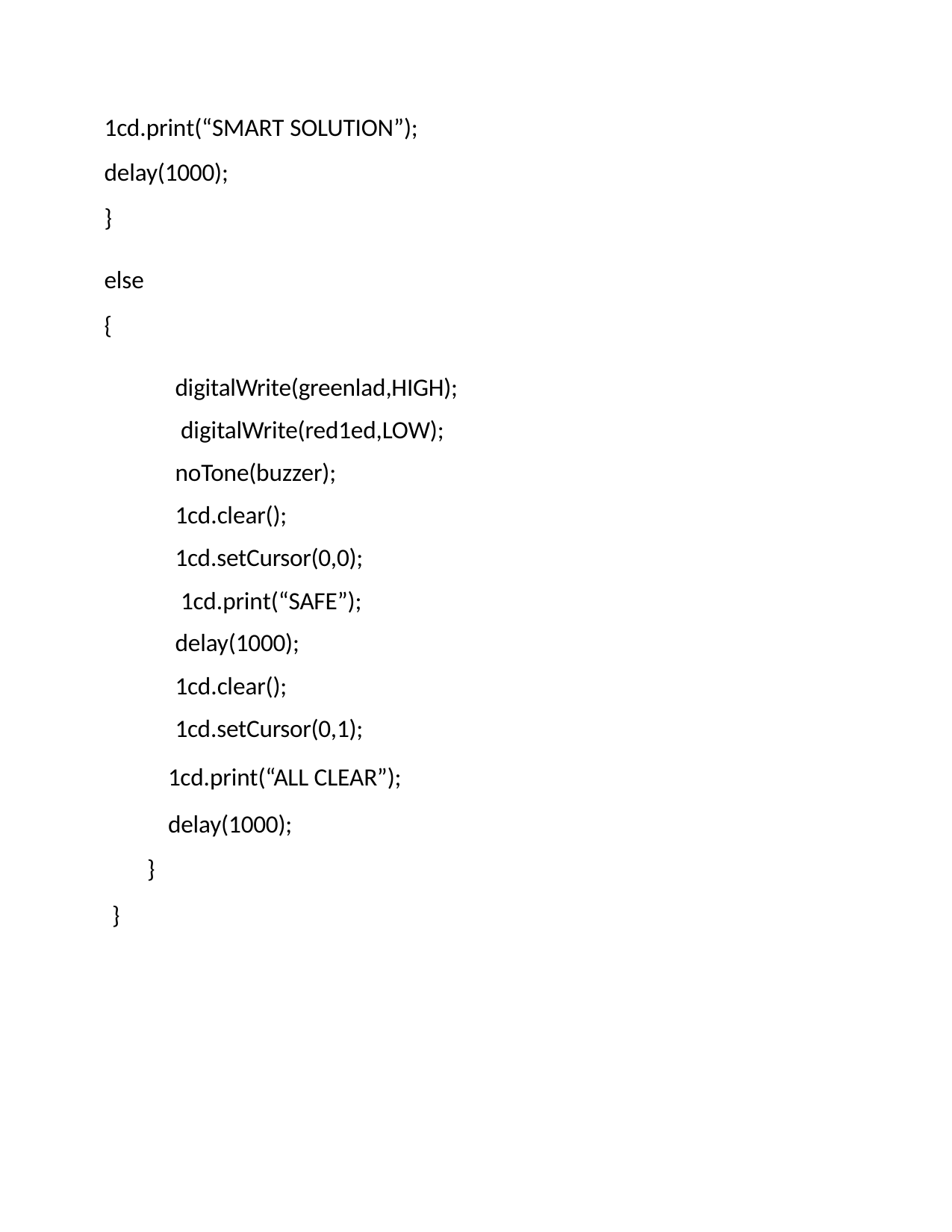

1cd.print(“SMART SOLUTION”);
delay(1000);
}

else
{
digitalWrite(greenlad,HIGH);  digitalWrite(red1ed,LOW);  noTone(buzzer);
1cd.clear();  1cd.setCursor(0,0);  1cd.print(“SAFE”);  delay(1000);  1cd.clear();  1cd.setCursor(0,1);
1cd.print(“ALL CLEAR”);  delay(1000);
}
}